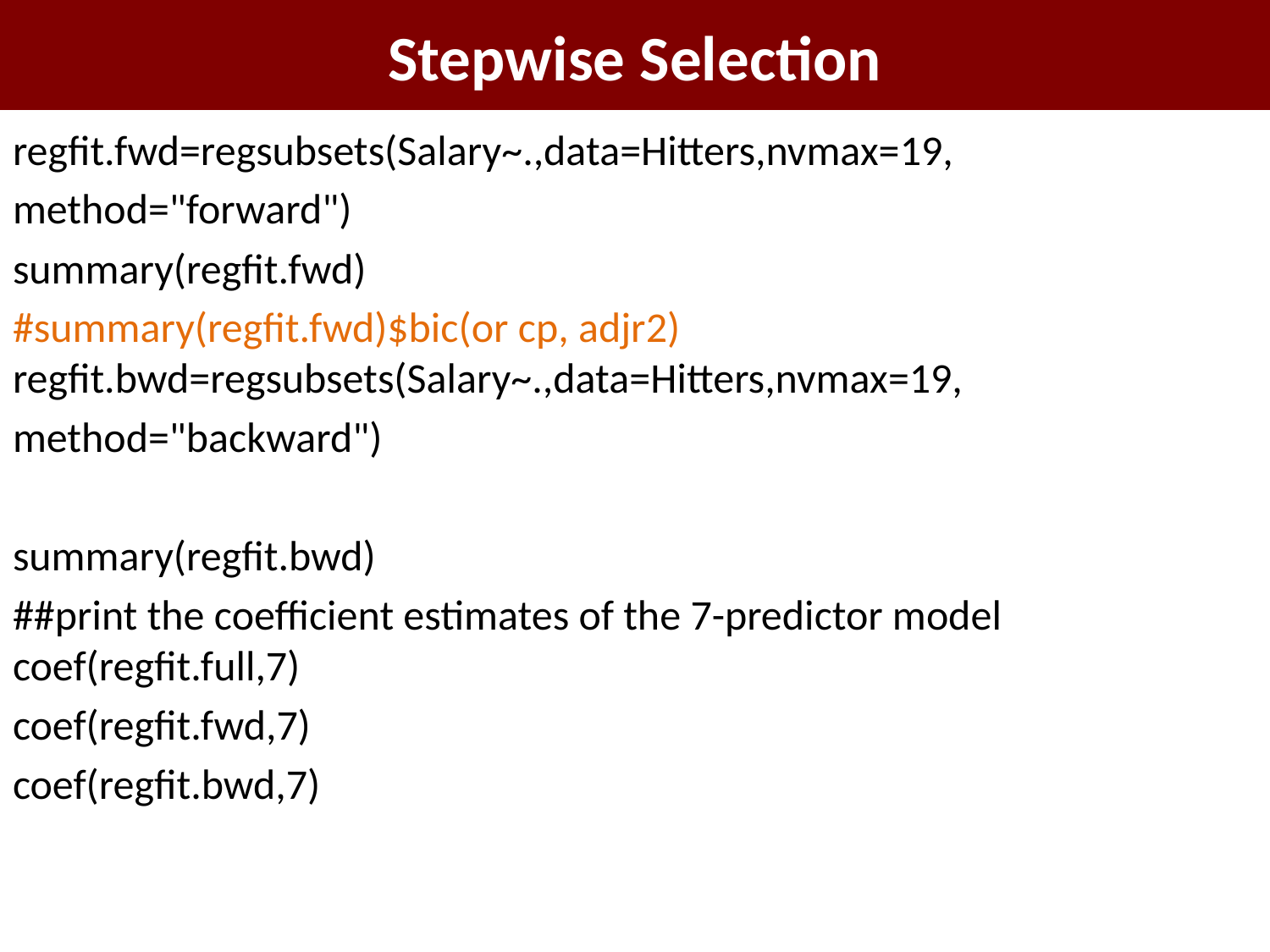

# Stepwise Selection
regfit.fwd=regsubsets(Salary~.,data=Hitters,nvmax=19,
method="forward")
summary(regfit.fwd)
#summary(regfit.fwd)$bic(or cp, adjr2) regfit.bwd=regsubsets(Salary~.,data=Hitters,nvmax=19,
method="backward")

summary(regfit.bwd)
##print the coefficient estimates of the 7-predictor model coef(regfit.full,7)
coef(regfit.fwd,7)
coef(regfit.bwd,7)